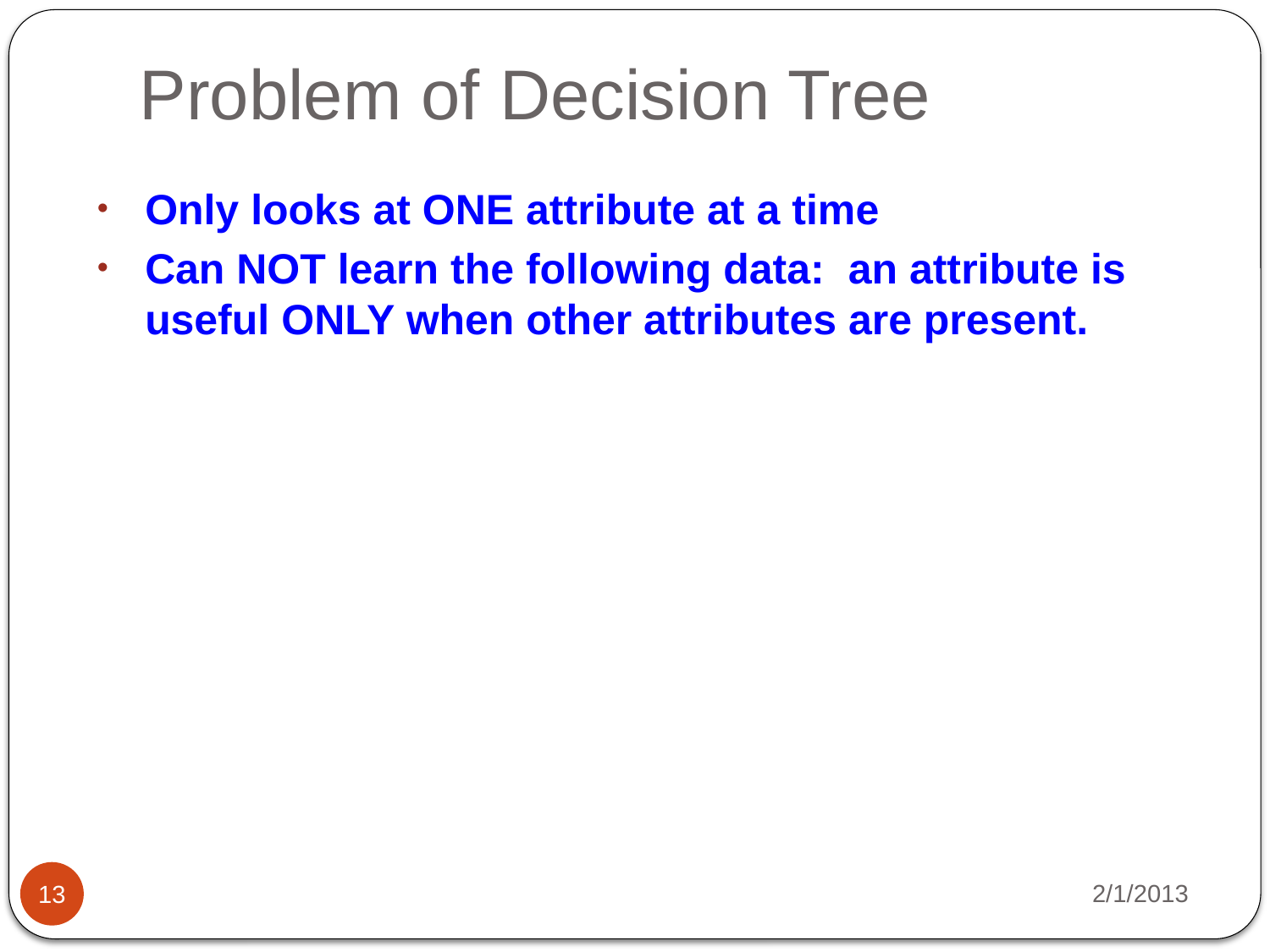

# Problem of Decision Tree
Only looks at ONE attribute at a time
Can NOT learn the following data:  an attribute is useful ONLY when other attributes are present.

2/1/2013
13